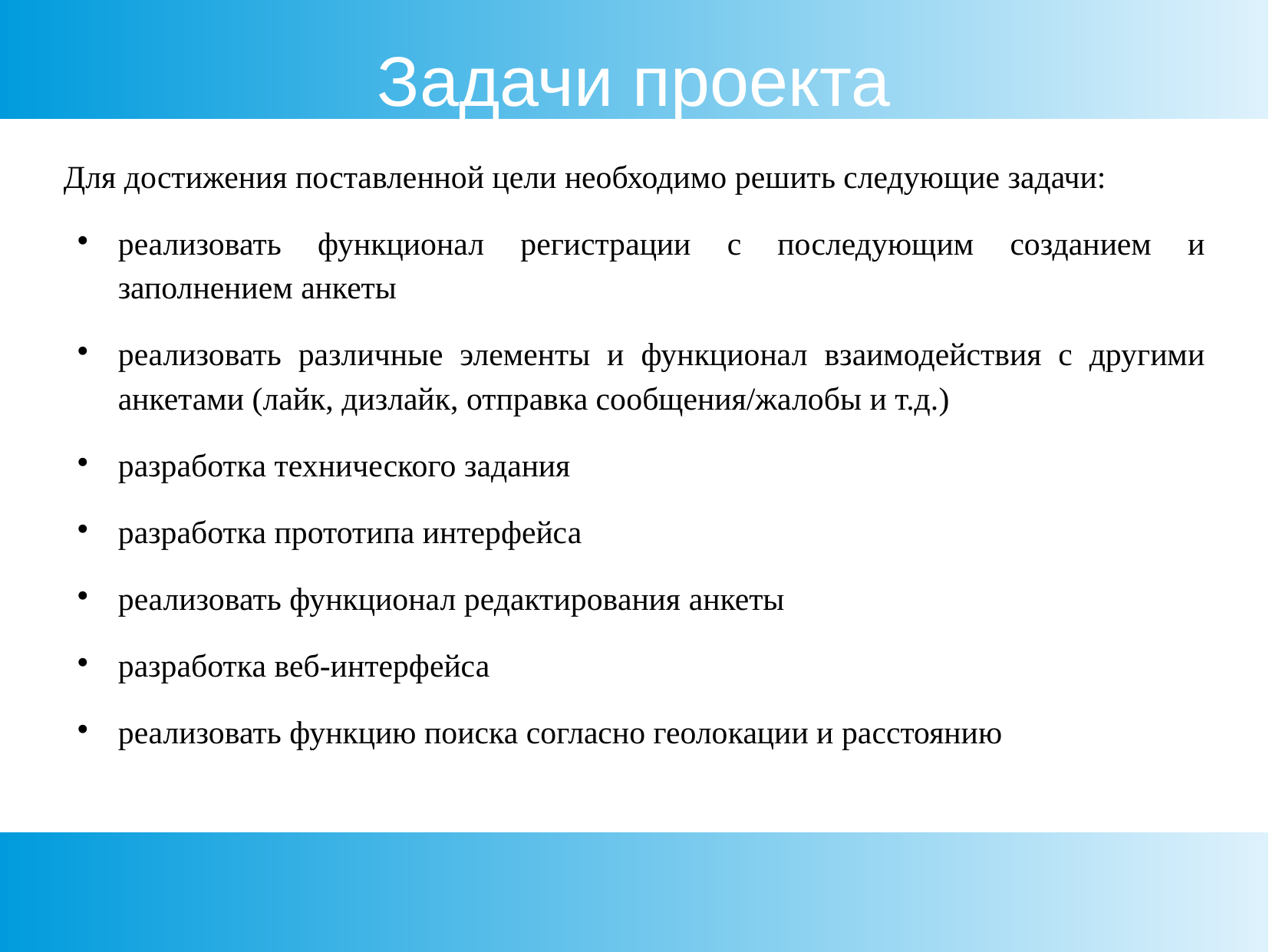

Задачи проекта
Для достижения поставленной цели необходимо решить следующие задачи:
реализовать функционал регистрации с последующим созданием и заполнением анкеты
реализовать различные элементы и функционал взаимодействия с другими анкетами (лайк, дизлайк, отправка сообщения/жалобы и т.д.)
разработка технического задания
разработка прототипа интерфейса
реализовать функционал редактирования анкеты
разработка веб-интерфейса
реализовать функцию поиска согласно геолокации и расстоянию